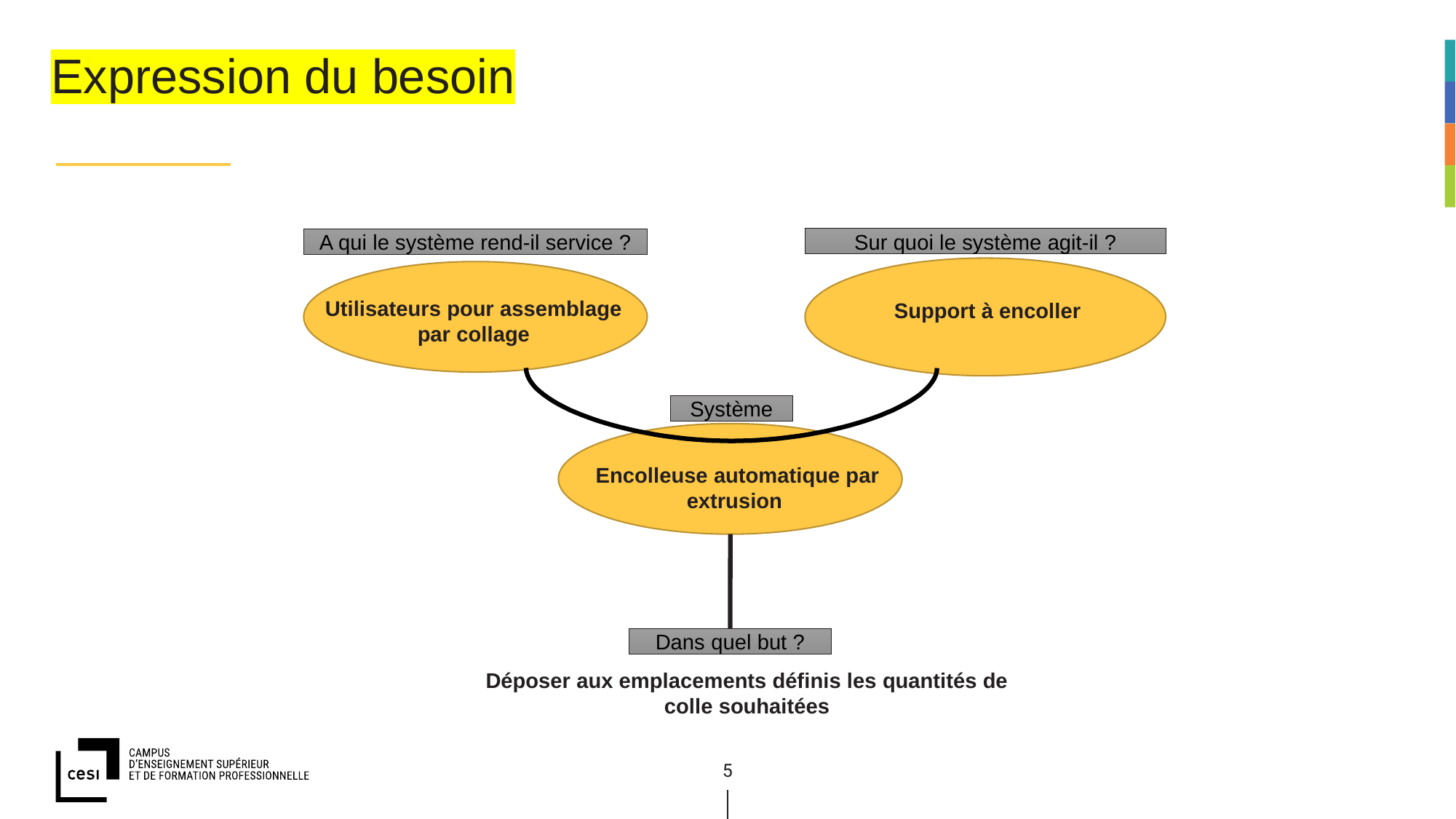

# Expression du besoin
Bloc de conclusion :
La taille du texte s’adapte en fonction de la taille du bloc.
Si vous souhaitez que votre conclusion soit sur plusieurs lignes, passez à la ligne en utilisant simultanément les touches Maj+Entrée
Sur quoi le système agit-il ?
A qui le système rend-il service ?

Utilisateurs pour assemblage  par collage
Support à encoller

Système

Encolleuse automatique par extrusion
Modifier les styles du texte du masque
Dans quel but ?
Déposer aux emplacements définis les quantités de colle souhaitées
5